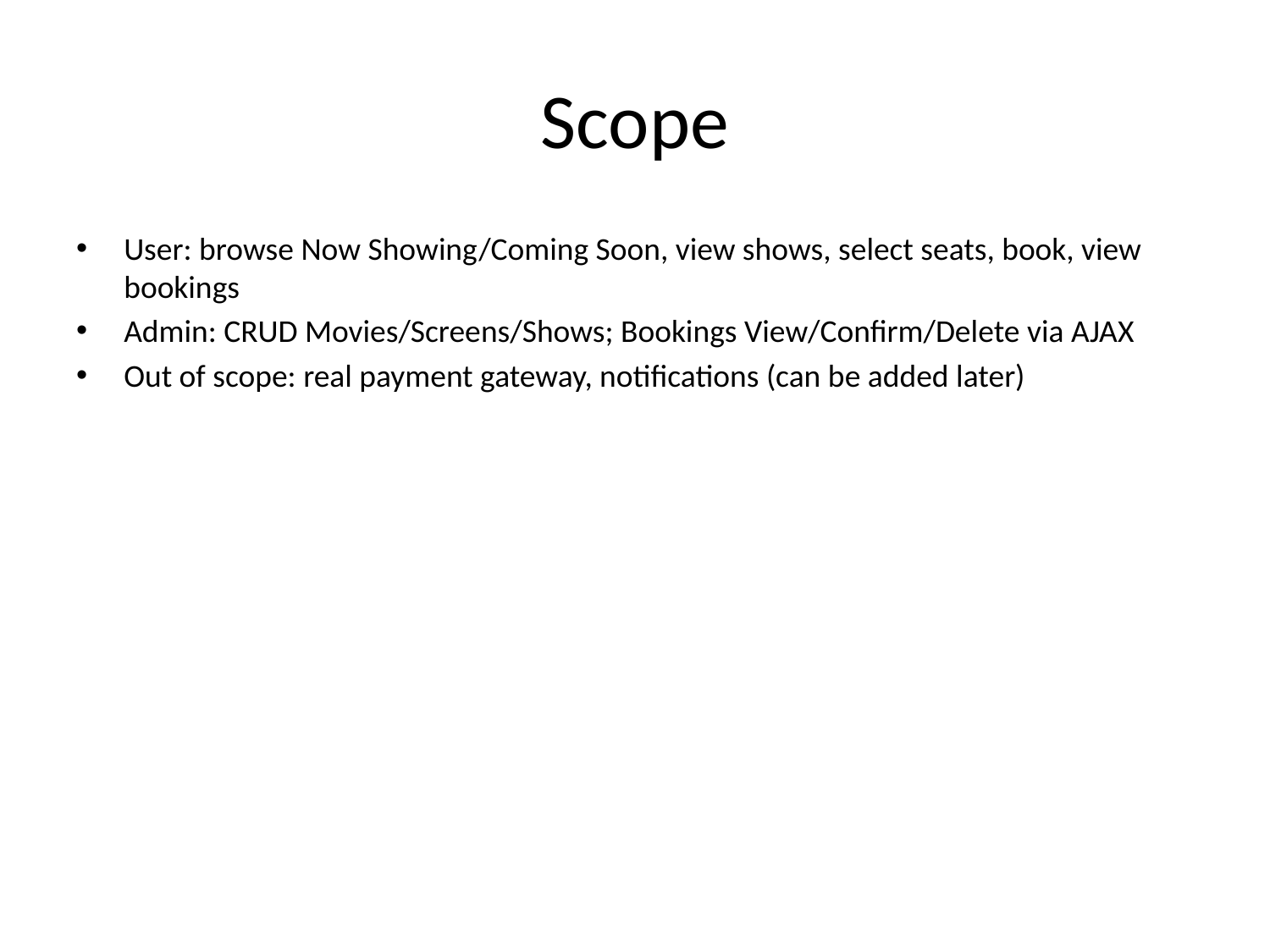

# Scope
User: browse Now Showing/Coming Soon, view shows, select seats, book, view bookings
Admin: CRUD Movies/Screens/Shows; Bookings View/Confirm/Delete via AJAX
Out of scope: real payment gateway, notifications (can be added later)